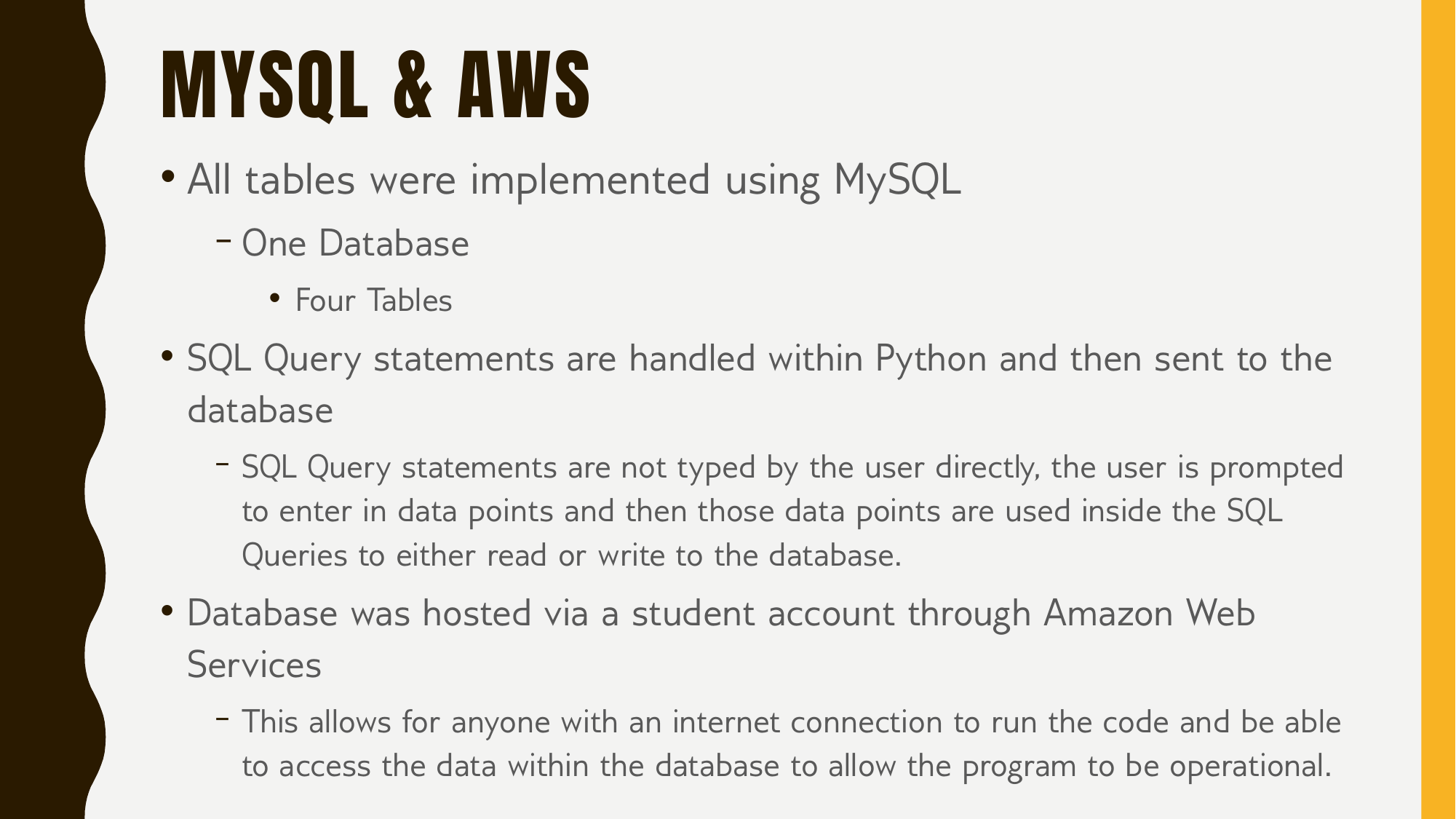

# MySQL & AWS
All tables were implemented using MySQL
One Database
Four Tables
SQL Query statements are handled within Python and then sent to the database
SQL Query statements are not typed by the user directly, the user is prompted to enter in data points and then those data points are used inside the SQL Queries to either read or write to the database.
Database was hosted via a student account through Amazon Web Services
This allows for anyone with an internet connection to run the code and be able to access the data within the database to allow the program to be operational.